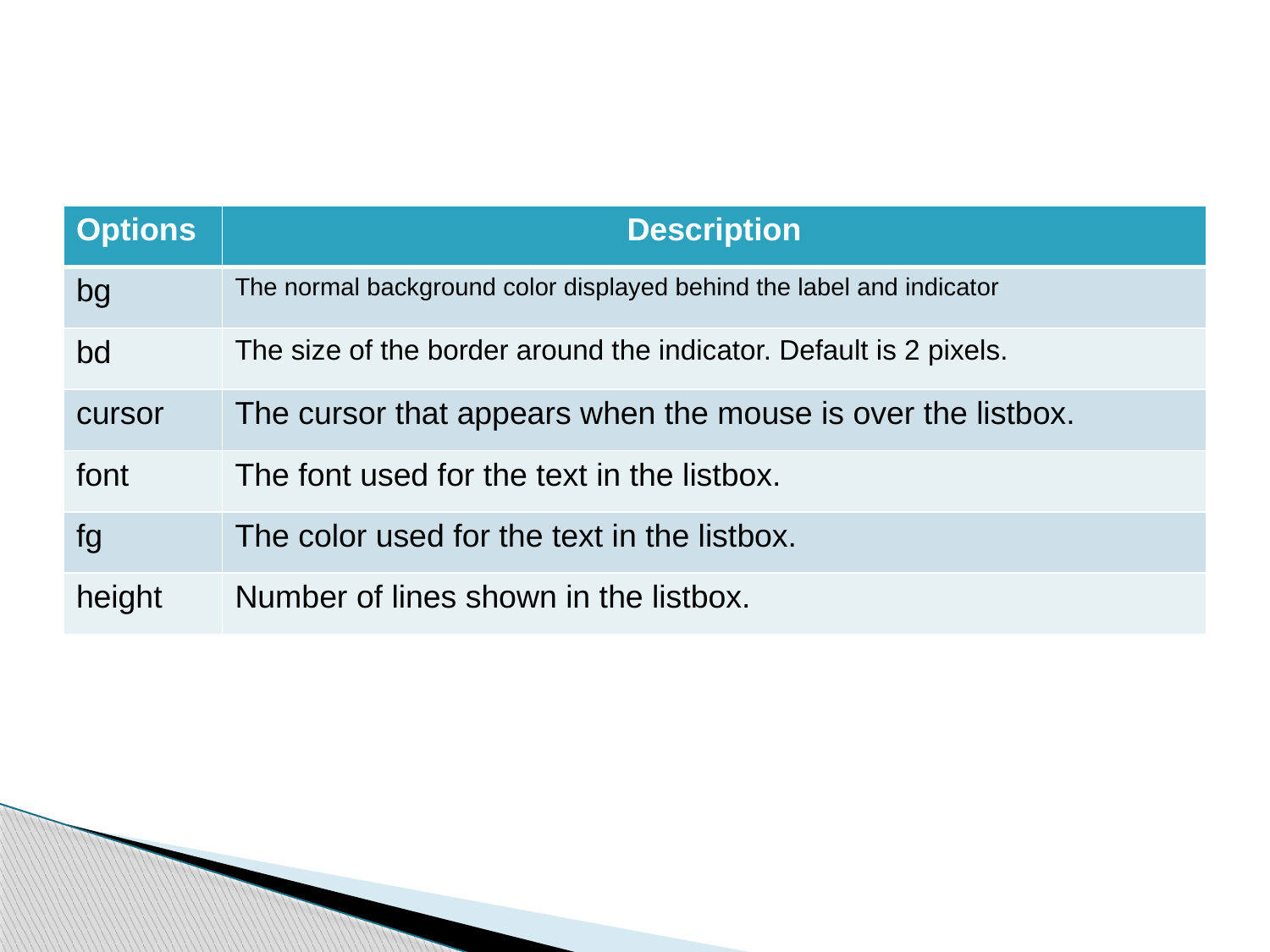

#
| Options | Description |
| --- | --- |
| bg | The normal background color displayed behind the label and indicator |
| bd | The size of the border around the indicator. Default is 2 pixels. |
| cursor | The cursor that appears when the mouse is over the listbox. |
| font | The font used for the text in the listbox. |
| fg | The color used for the text in the listbox. |
| height | Number of lines shown in the listbox. |